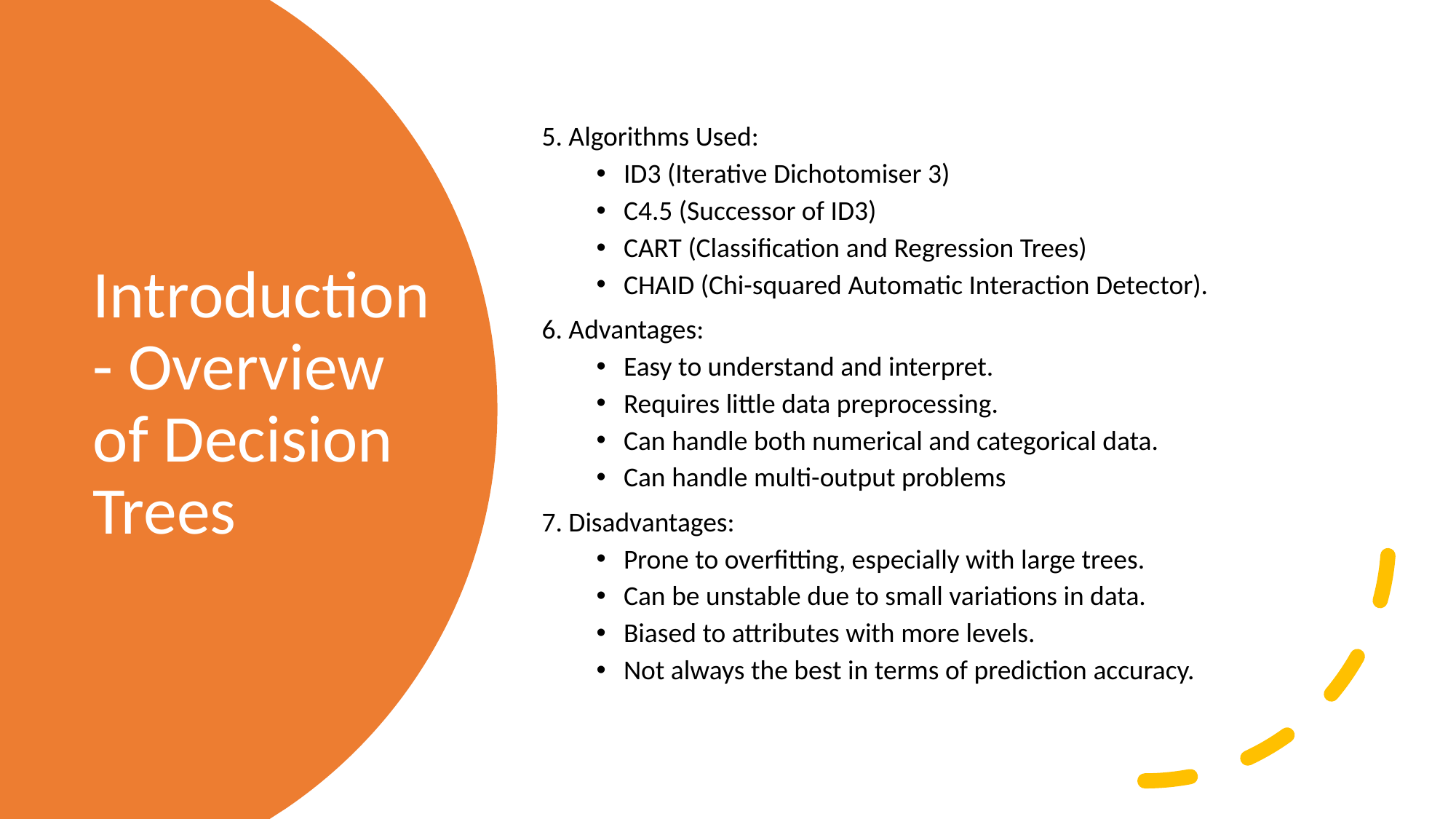

5. Algorithms Used:
ID3 (Iterative Dichotomiser 3)
C4.5 (Successor of ID3)
CART (Classification and Regression Trees)
CHAID (Chi-squared Automatic Interaction Detector).
6. Advantages:
Easy to understand and interpret.
Requires little data preprocessing.
Can handle both numerical and categorical data.
Can handle multi-output problems
7. Disadvantages:
Prone to overfitting, especially with large trees.
Can be unstable due to small variations in data.
Biased to attributes with more levels.
Not always the best in terms of prediction accuracy.
# Introduction - Overview of Decision Trees